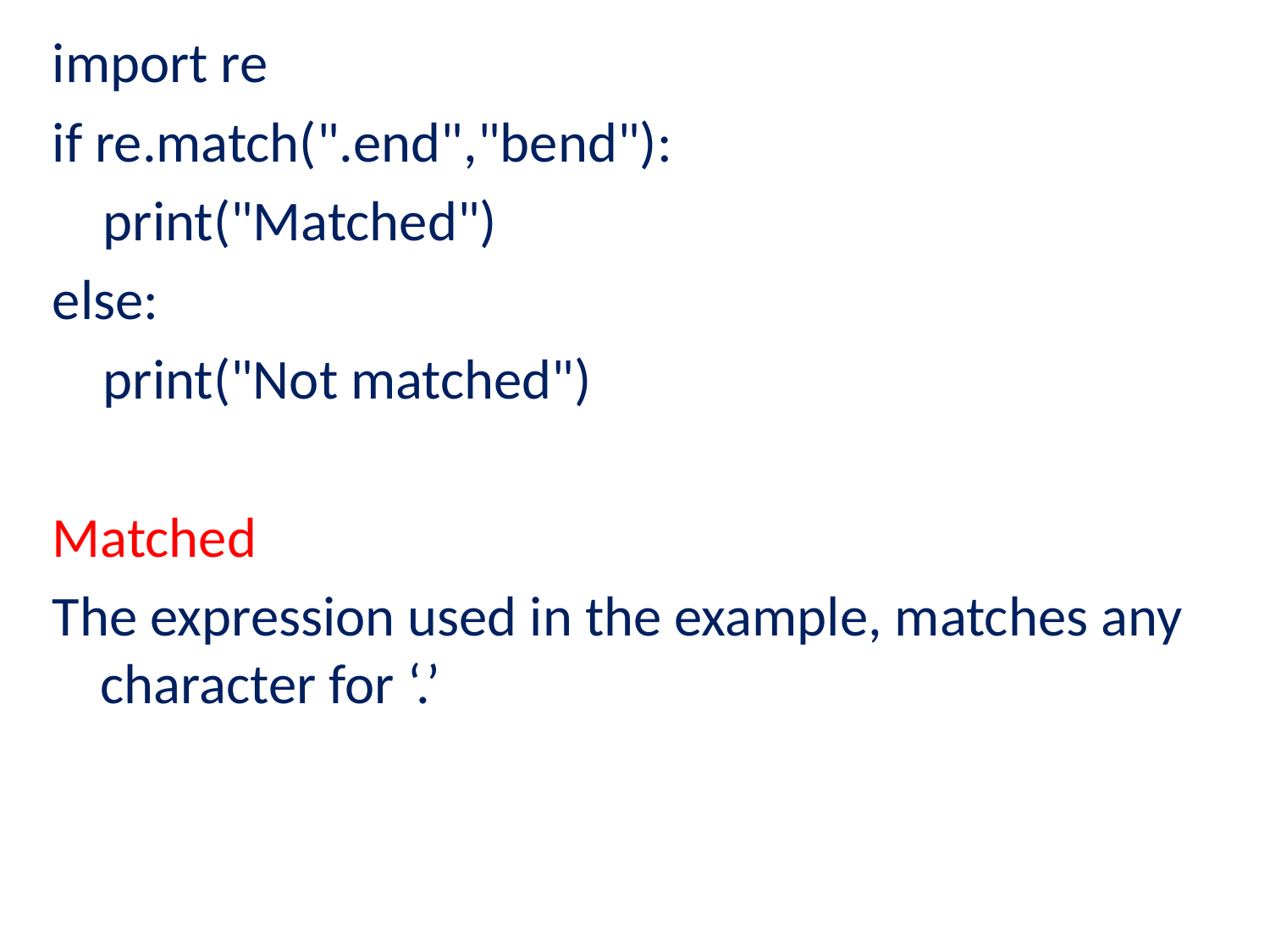

import re
if re.match(".end","bend"):
    print("Matched")
else:
    print("Not matched")

Matched
The expression used in the example, matches any character for ‘.’